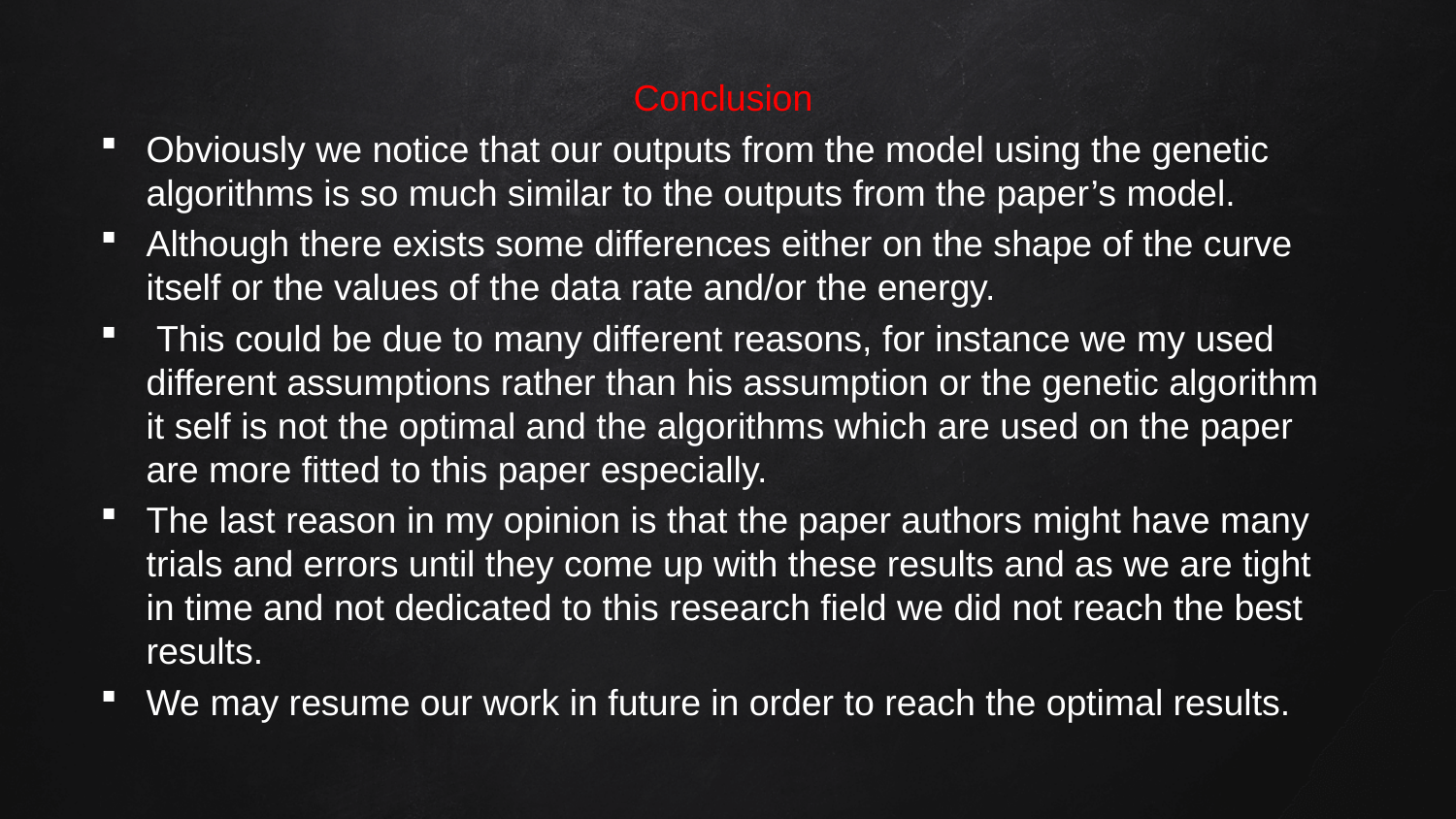

Conclusion
Obviously we notice that our outputs from the model using the genetic algorithms is so much similar to the outputs from the paper’s model.
Although there exists some differences either on the shape of the curve itself or the values of the data rate and/or the energy.
 This could be due to many different reasons, for instance we my used different assumptions rather than his assumption or the genetic algorithm it self is not the optimal and the algorithms which are used on the paper are more fitted to this paper especially.
The last reason in my opinion is that the paper authors might have many trials and errors until they come up with these results and as we are tight in time and not dedicated to this research field we did not reach the best results.
We may resume our work in future in order to reach the optimal results.
22